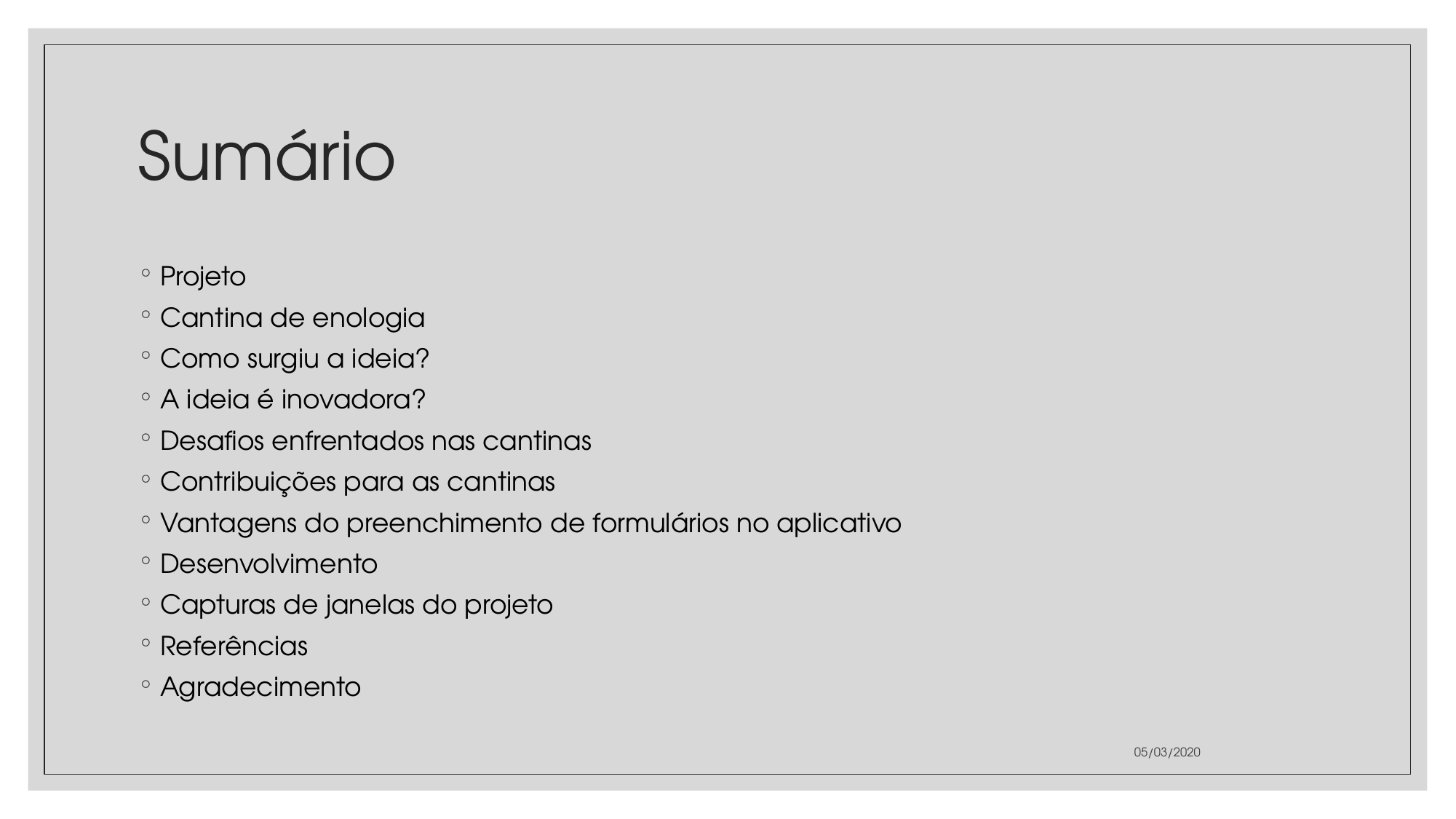

# Sumário
Projeto
Cantina de enologia
Como surgiu a ideia?
A ideia é inovadora?
Desafios enfrentados nas cantinas
Contribuições para as cantinas
Vantagens do preenchimento de formulários no aplicativo
Desenvolvimento
Capturas de janelas do projeto
Referências
Agradecimento

05/03/2020